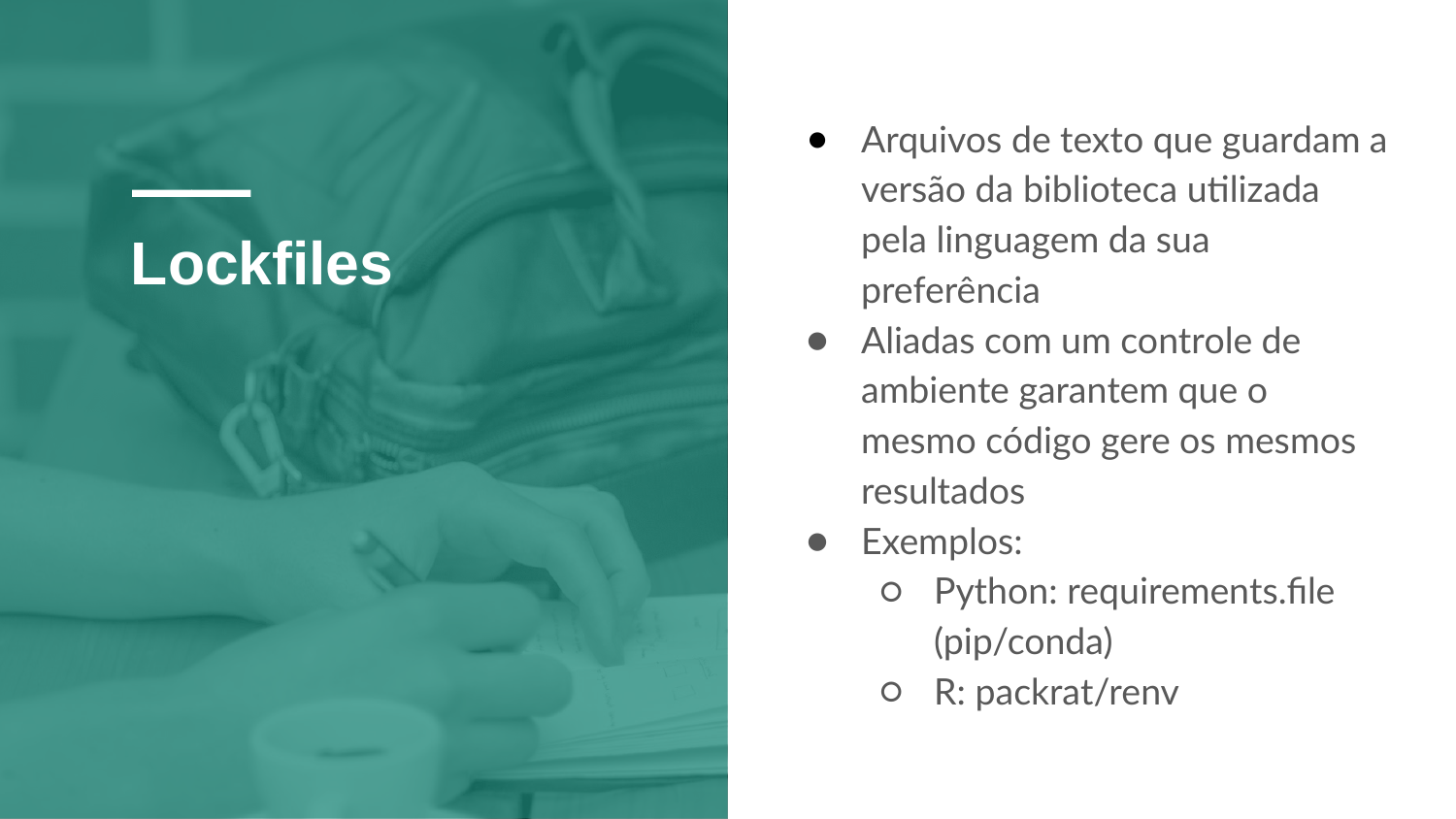

Arquivos de texto que guardam a versão da biblioteca utilizada pela linguagem da sua preferência
Aliadas com um controle de ambiente garantem que o mesmo código gere os mesmos resultados
Exemplos:
Python: requirements.file (pip/conda)
R: packrat/renv

Lockfiles